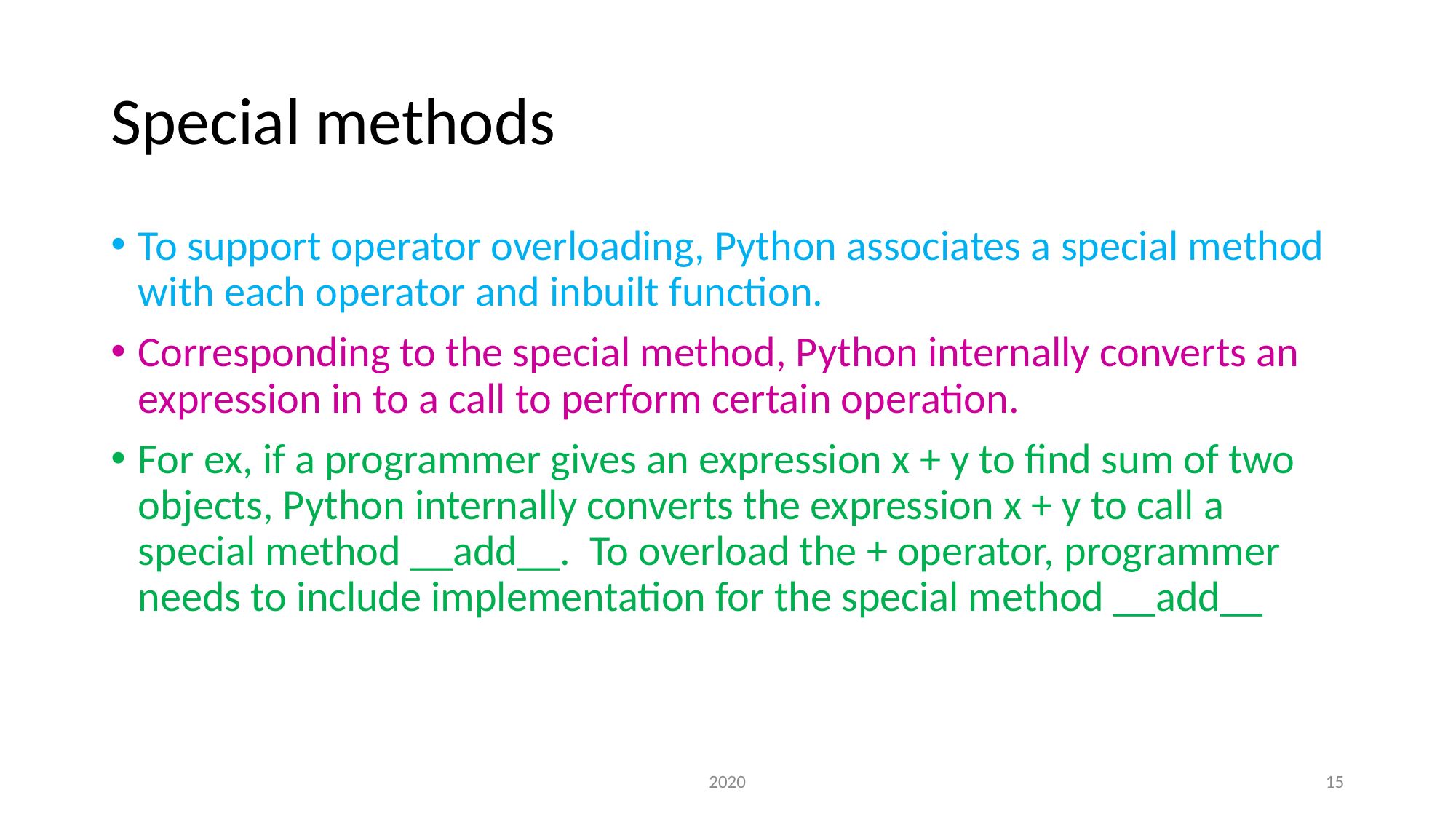

# Special methods
To support operator overloading, Python associates a special method with each operator and inbuilt function.
Corresponding to the special method, Python internally converts an expression in to a call to perform certain operation.
For ex, if a programmer gives an expression x + y to find sum of two objects, Python internally converts the expression x + y to call a special method __add__.  To overload the + operator, programmer needs to include implementation for the special method __add__
2020
15